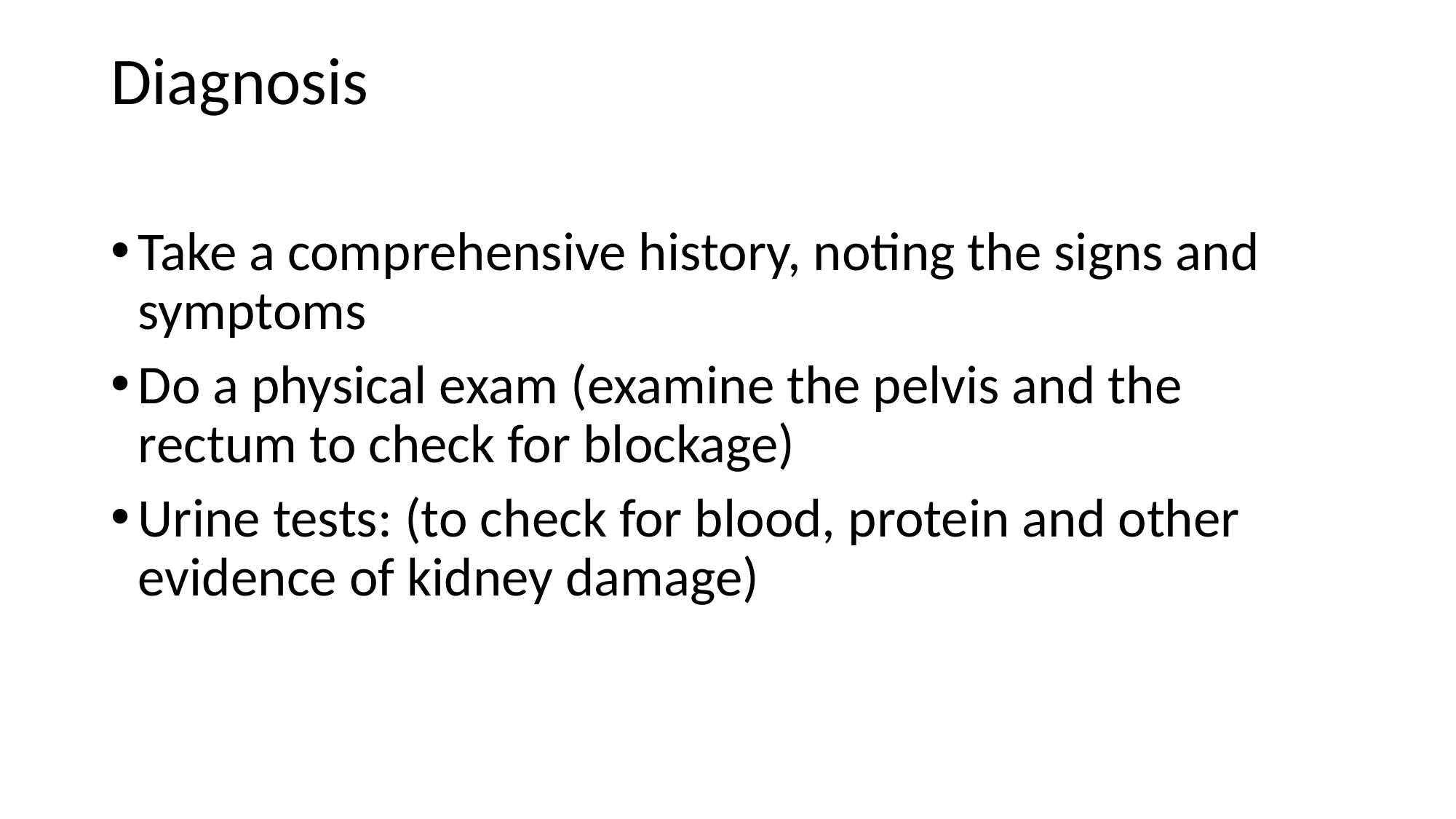

# Diagnosis
Take a comprehensive history, noting the signs and symptoms
Do a physical exam (examine the pelvis and the rectum to check for blockage)
Urine tests: (to check for blood, protein and other evidence of kidney damage)